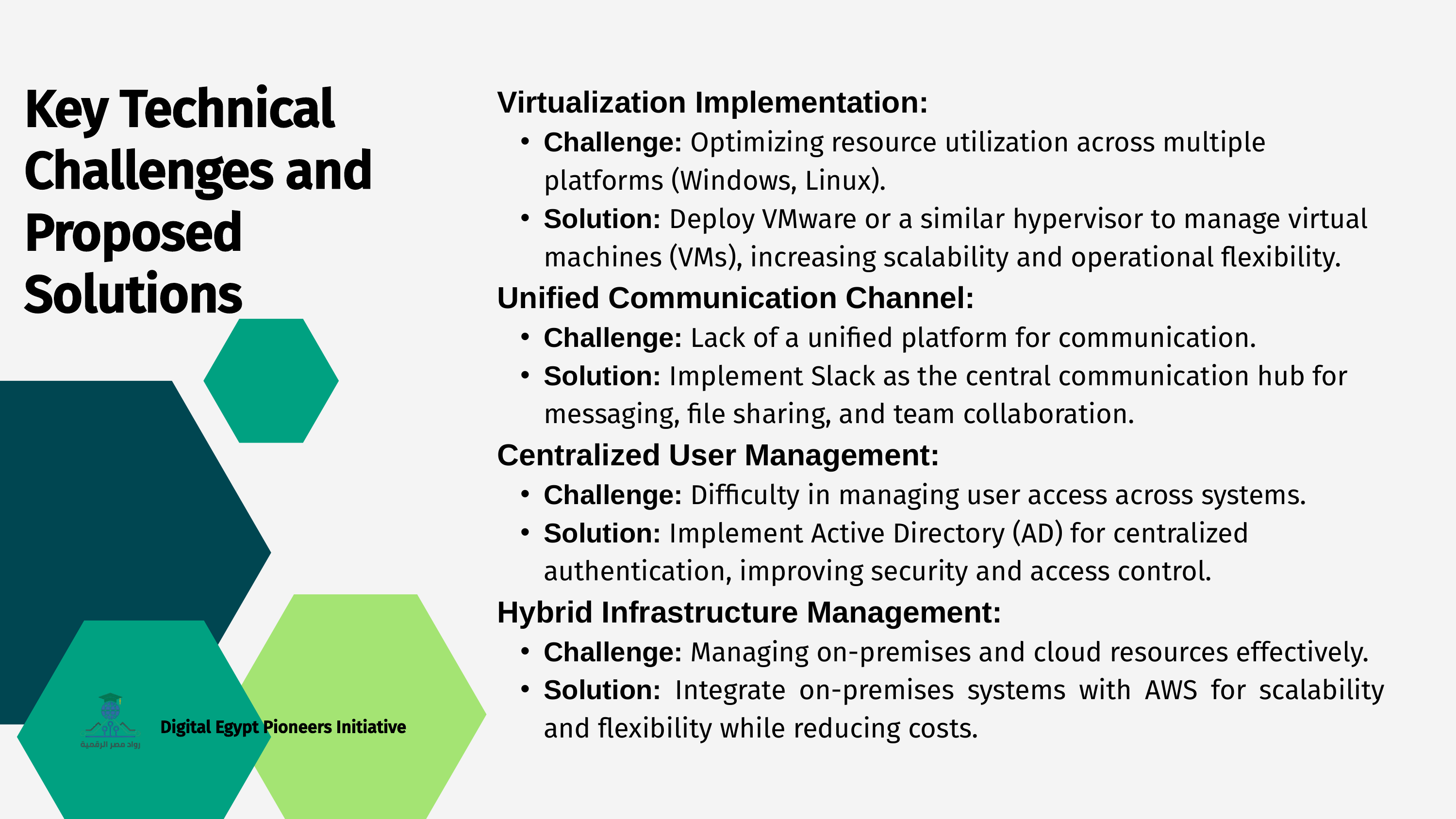

Key Technical Challenges and Proposed Solutions
Virtualization Implementation:
Challenge: Optimizing resource utilization across multiple platforms (Windows, Linux).
Solution: Deploy VMware or a similar hypervisor to manage virtual machines (VMs), increasing scalability and operational flexibility.
Unified Communication Channel:
Challenge: Lack of a unified platform for communication.
Solution: Implement Slack as the central communication hub for messaging, file sharing, and team collaboration.
Centralized User Management:
Challenge: Difficulty in managing user access across systems.
Solution: Implement Active Directory (AD) for centralized authentication, improving security and access control.
Hybrid Infrastructure Management:
Challenge: Managing on-premises and cloud resources effectively.
Solution: Integrate on-premises systems with AWS for scalability and flexibility while reducing costs.

Digital Egypt Pioneers Initiative